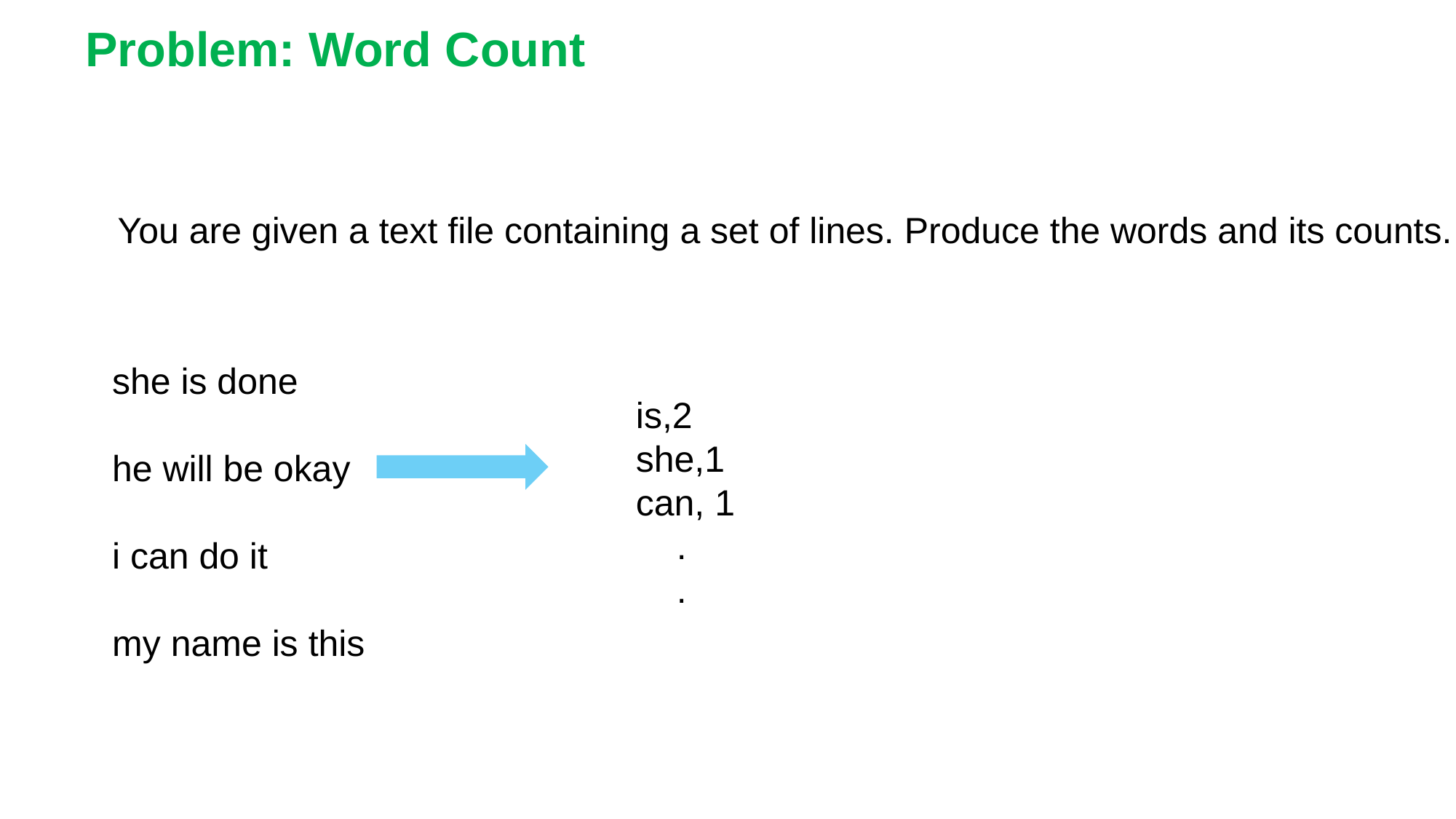

# Problem: Word Count
You are given a text file containing a set of lines. Produce the words and its counts.
she is done

he will be okay

i can do it

my name is this
is,2
she,1
can, 1
    .
    .